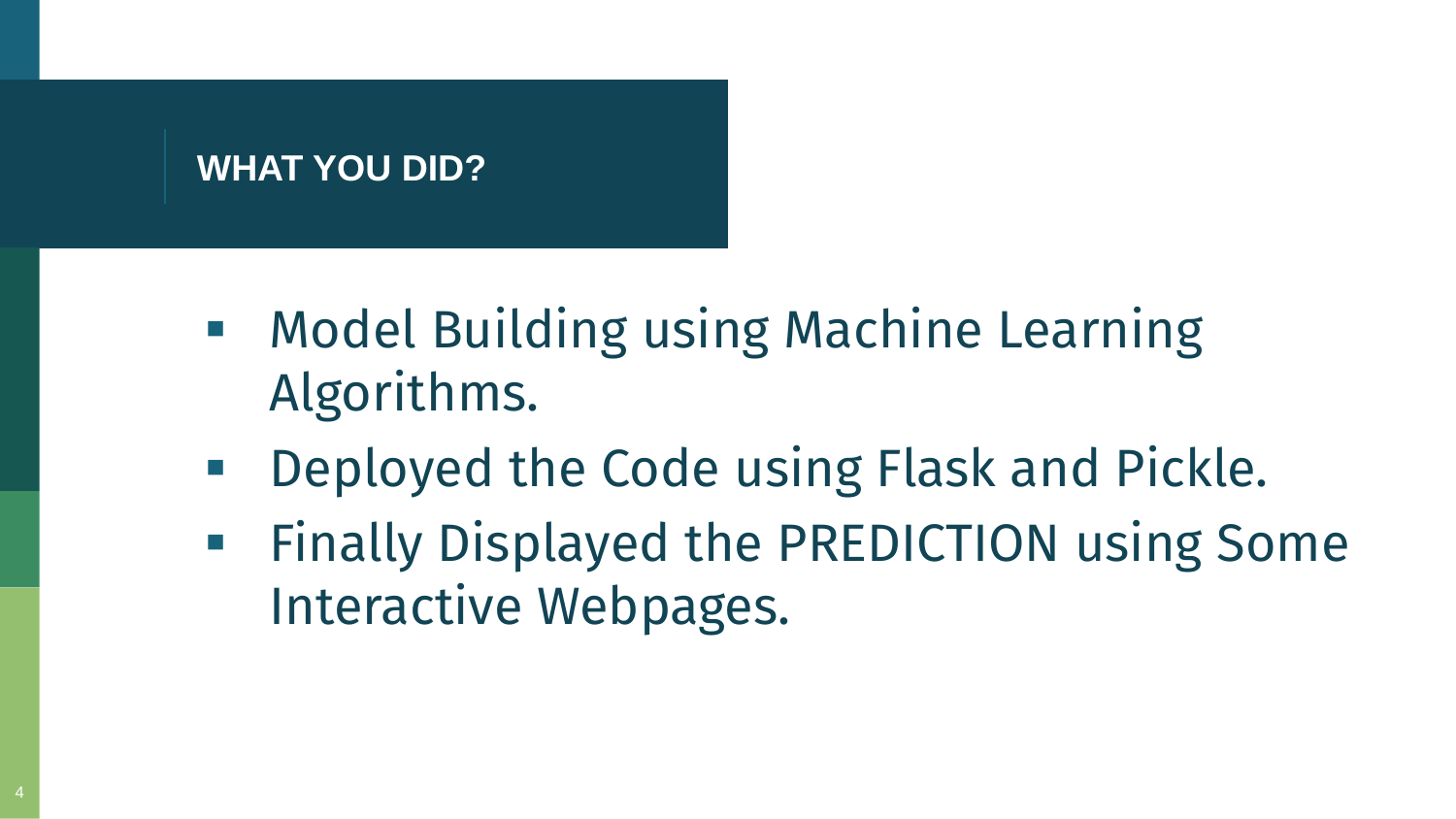

# WHAT YOU DID?
Model Building using Machine Learning Algorithms.
Deployed the Code using Flask and Pickle.
Finally Displayed the PREDICTION using Some Interactive Webpages.

4